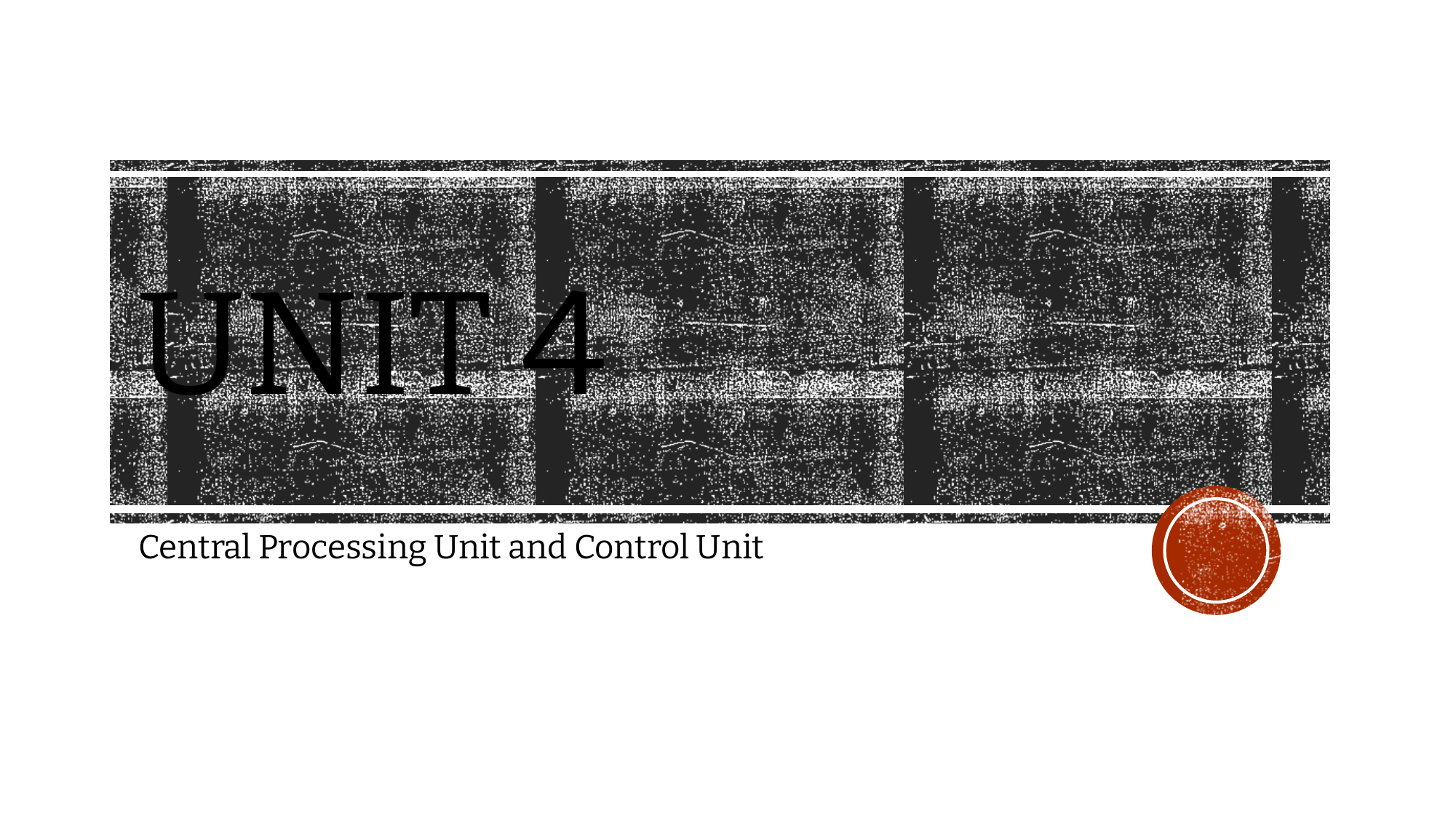

# Unit 4
Central Processing Unit and Control Unit